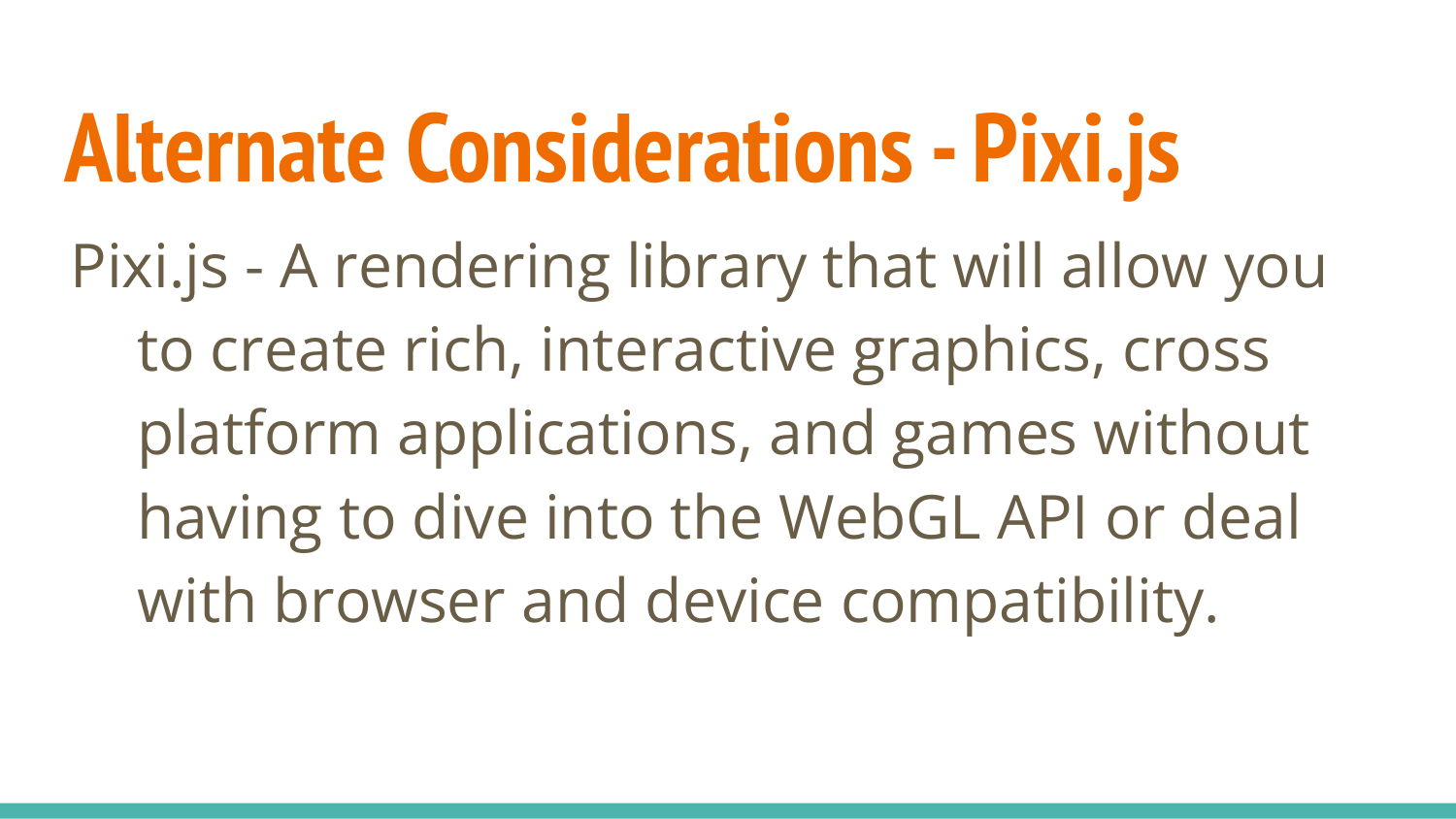

# Alternate Considerations - Pixi.js
Pixi.js - A rendering library that will allow you to create rich, interactive graphics, cross platform applications, and games without having to dive into the WebGL API or deal with browser and device compatibility.